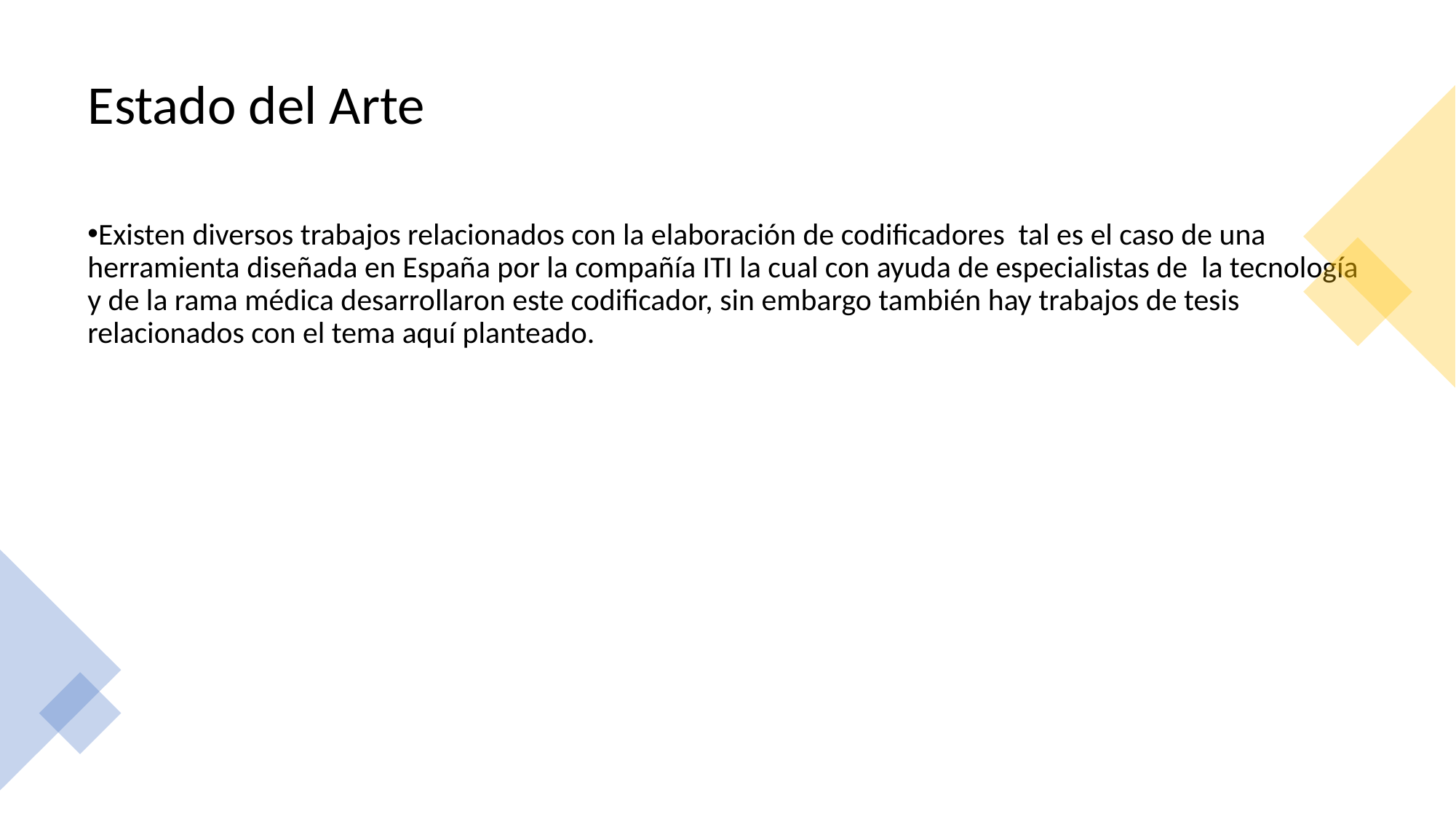

# Estado del Arte

Existen diversos trabajos relacionados con la elaboración de codificadores  tal es el caso de una herramienta diseñada en España por la compañía ITI la cual con ayuda de especialistas de  la tecnología y de la rama médica desarrollaron este codificador, sin embargo también hay trabajos de tesis relacionados con el tema aquí planteado.